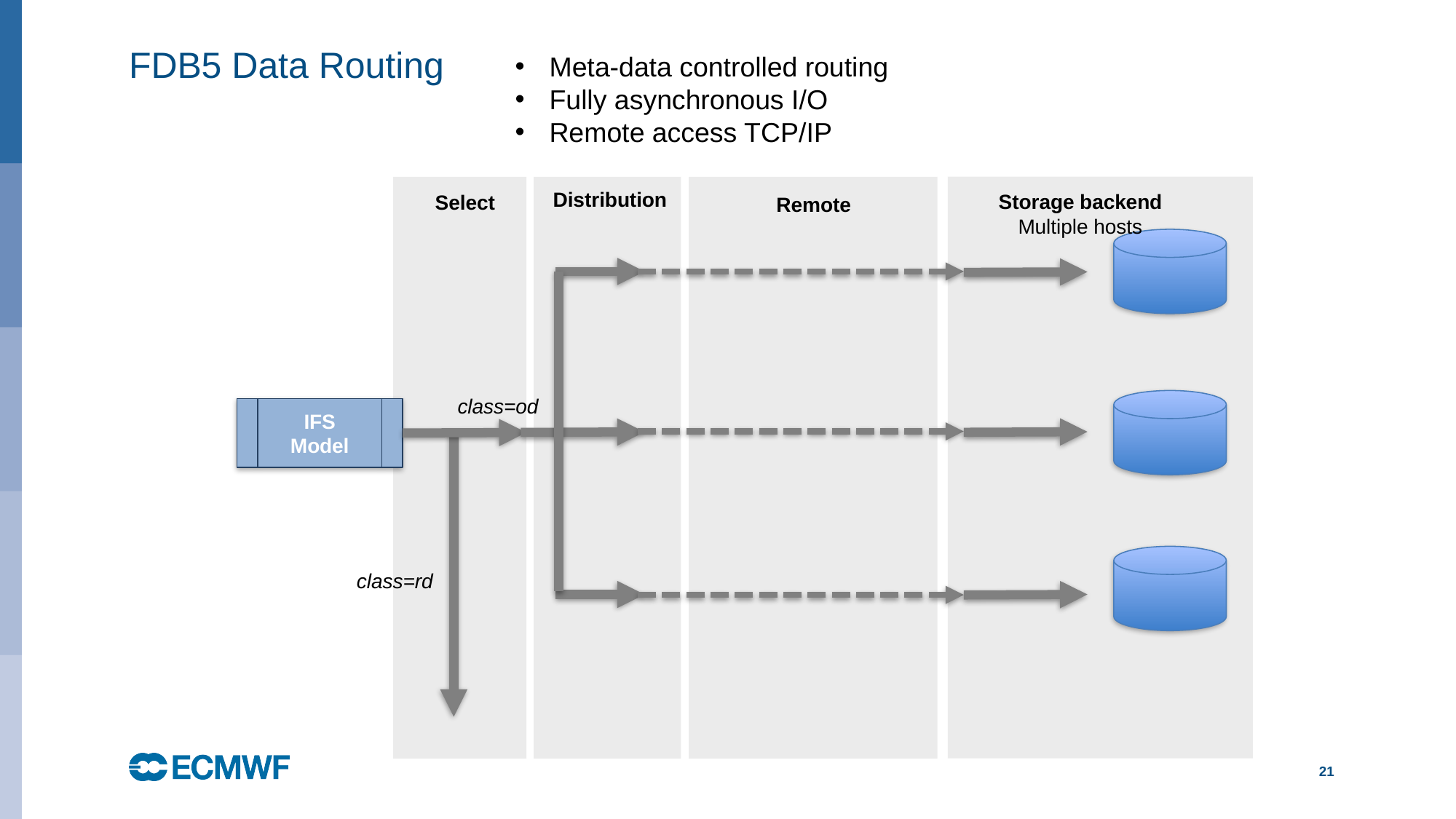

# FDB5 Data Routing
Meta-data controlled routing
Fully asynchronous I/O
Remote access TCP/IP

Distribution
Storage backend
Multiple hosts
Select
Remote

class=od

IFS
Model

class=rd
21